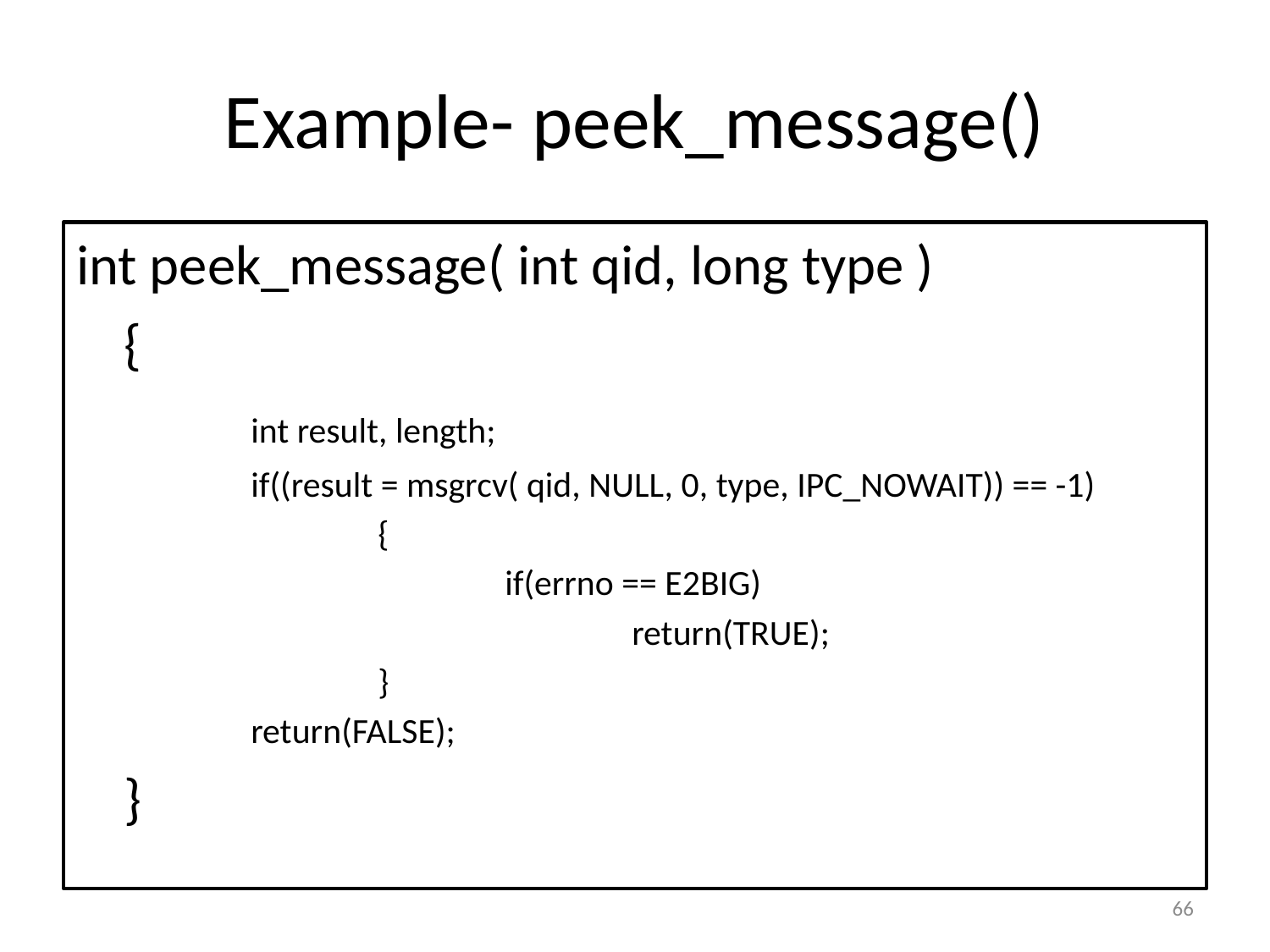

# Example- peek_message()
int peek_message( int qid, long type )
	{
		int result, length;
		if((result = msgrcv( qid, NULL, 0, type, IPC_NOWAIT)) == -1)
			{
 				if(errno == E2BIG)
					return(TRUE);
			}
 		return(FALSE);
	}
66